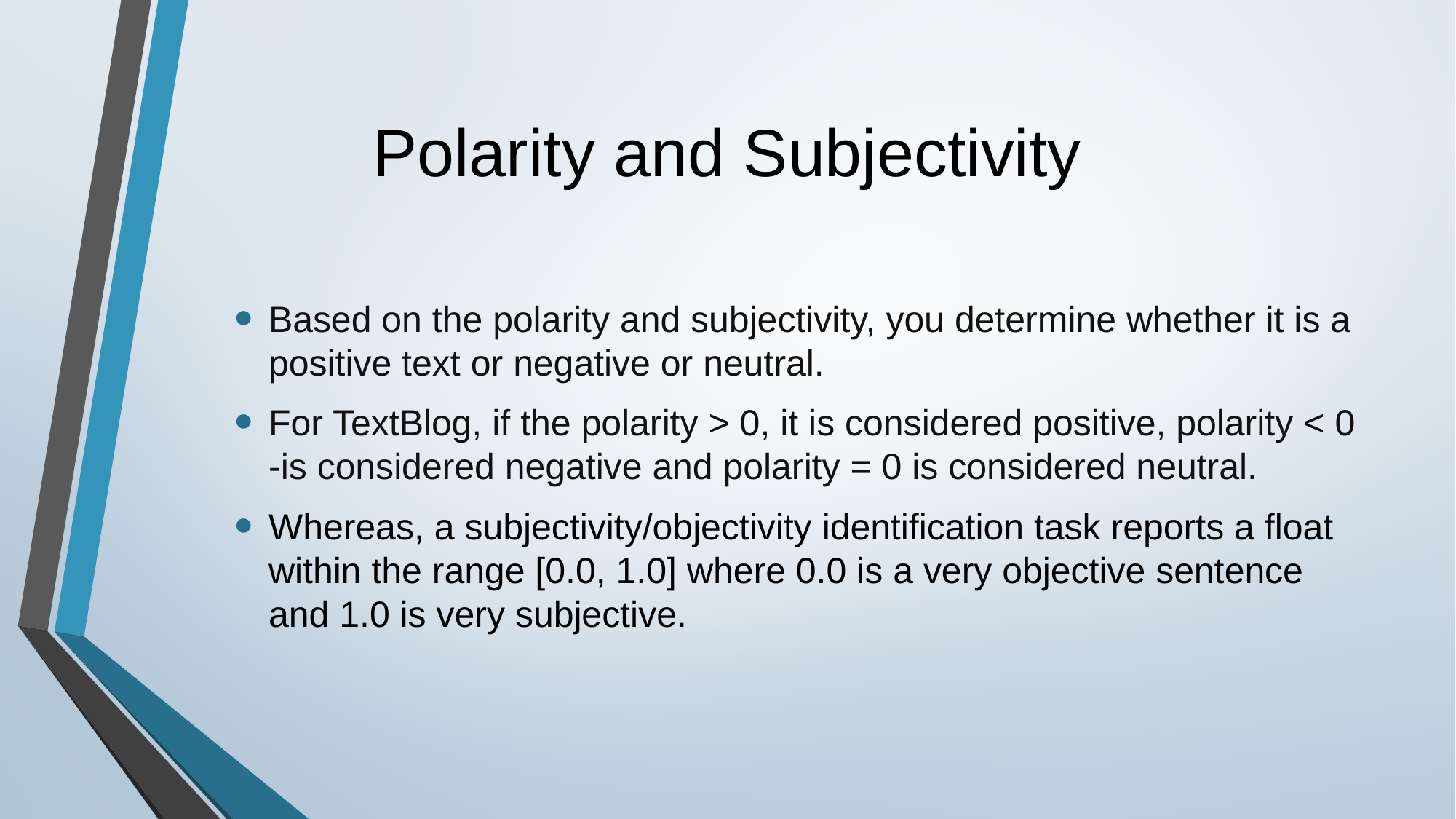

# Polarity and Subjectivity
Based on the polarity and subjectivity, you determine whether it is a positive text or negative or neutral.
For TextBlog, if the polarity > 0, it is considered positive, polarity < 0 -is considered negative and polarity = 0 is considered neutral.
Whereas, a subjectivity/objectivity identification task reports a float within the range [0.0, 1.0] where 0.0 is a very objective sentence and 1.0 is very subjective.